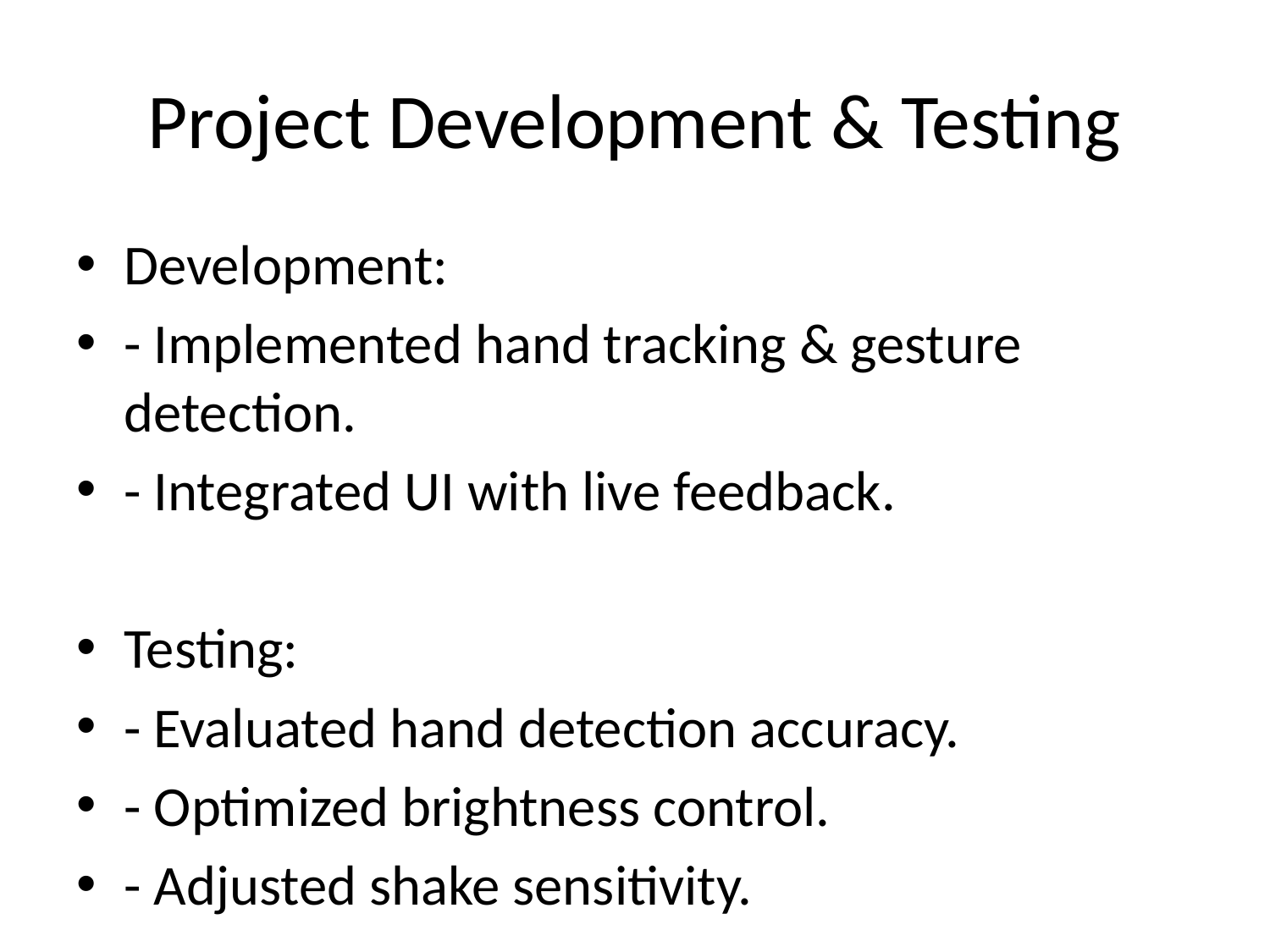

# Project Development & Testing
Development:
- Implemented hand tracking & gesture detection.
- Integrated UI with live feedback.

Testing:
- Evaluated hand detection accuracy.
- Optimized brightness control.
- Adjusted shake sensitivity.